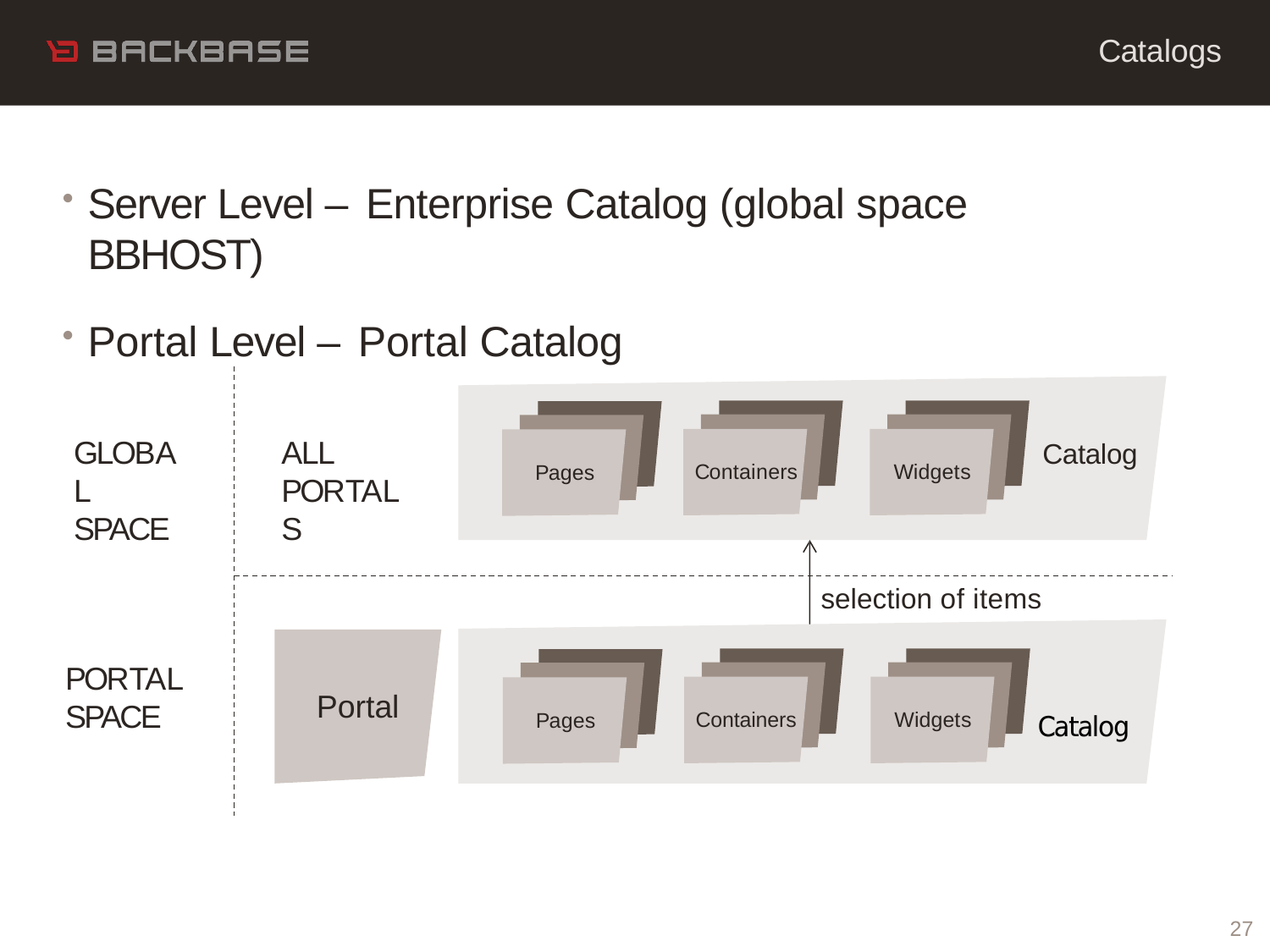

# Catalogs

Server Level – Enterprise Catalog (global space BBHOST)
Portal Level – Portal Catalog

GLOBAL  SPACE
ALL  PORTALS
Catalog
Containers
Widgets
Pages

selection of items

PORTAL
SPACE

Catalog
Portal
Containers
Widgets
Pages
27